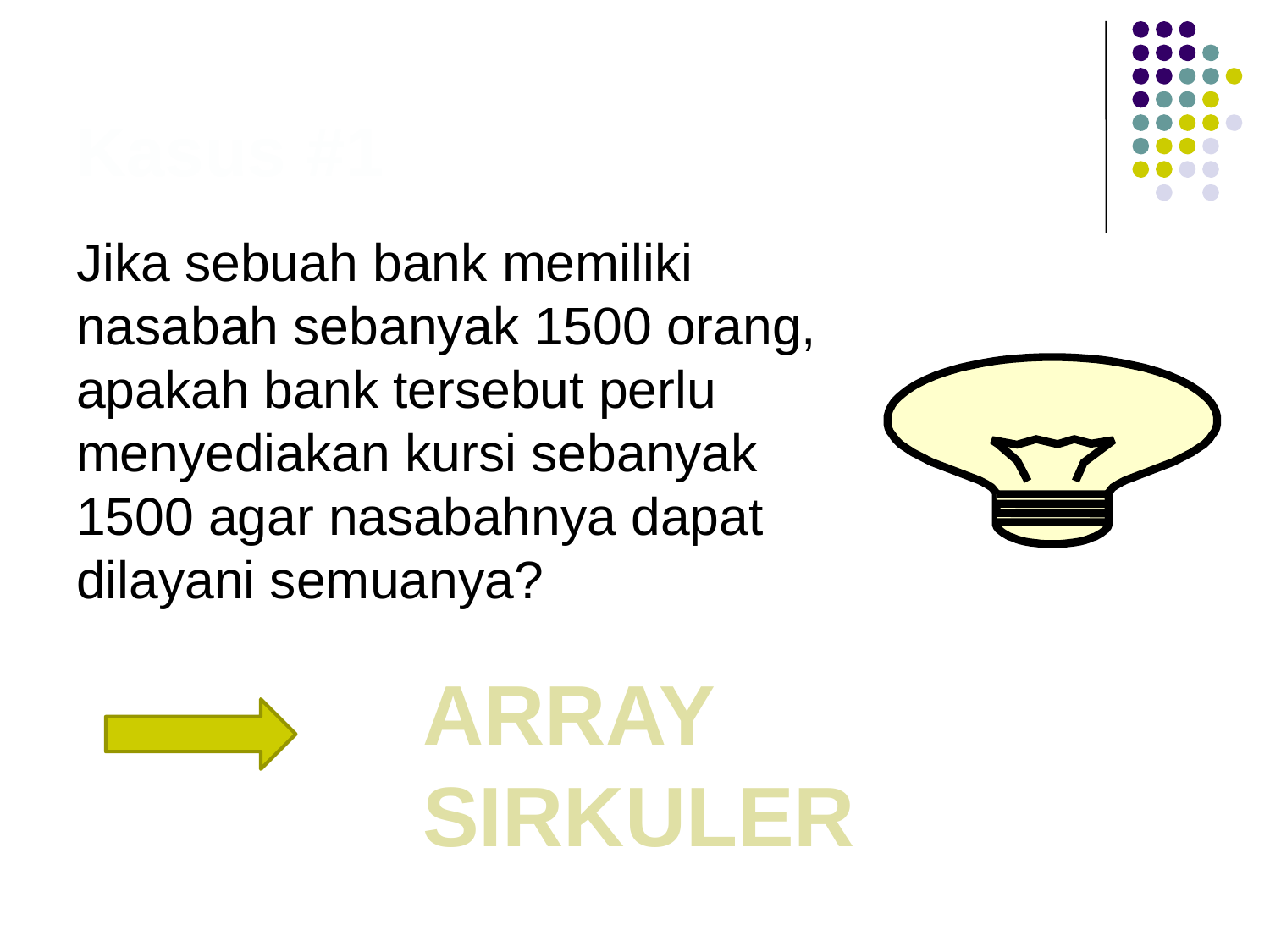

# Kasus #1
Jika sebuah bank memiliki nasabah sebanyak 1500 orang, apakah bank tersebut perlu menyediakan kursi sebanyak 1500 agar nasabahnya dapat dilayani semuanya?

ARRAY SIRKULER